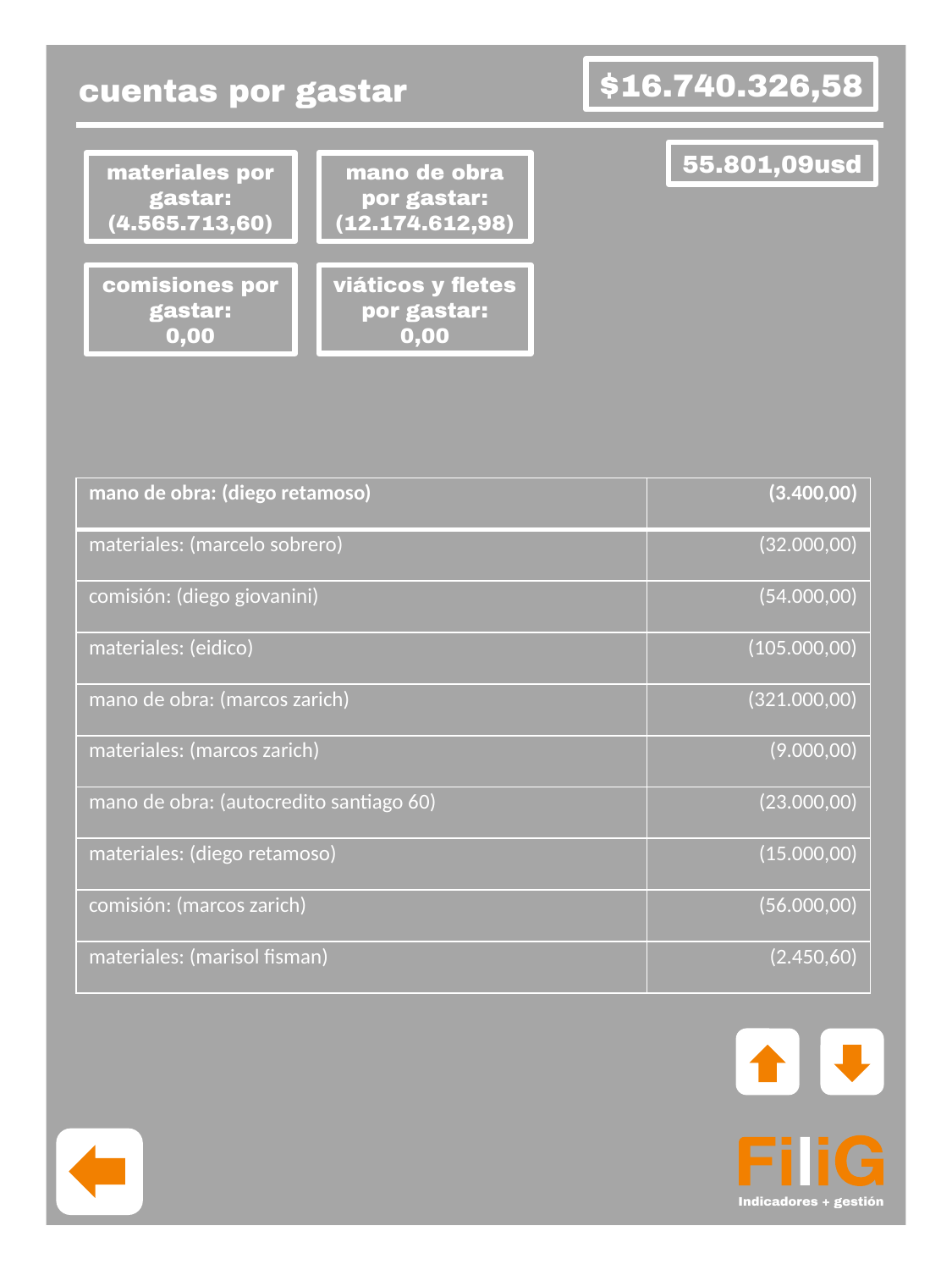

Indicadores + gestión
$16.740.326,58
cuentas por gastar
55.801,09usd
materiales por gastar:
(4.565.713,60)
mano de obra por gastar:
(12.174.612,98)
viáticos y fletes por gastar:
0,00
comisiones por gastar:
0,00
| mano de obra: (diego retamoso) | (3.400,00) |
| --- | --- |
| materiales: (marcelo sobrero) | (32.000,00) |
| comisión: (diego giovanini) | (54.000,00) |
| materiales: (eidico) | (105.000,00) |
| mano de obra: (marcos zarich) | (321.000,00) |
| materiales: (marcos zarich) | (9.000,00) |
| mano de obra: (autocredito santiago 60) | (23.000,00) |
| materiales: (diego retamoso) | (15.000,00) |
| comisión: (marcos zarich) | (56.000,00) |
| materiales: (marisol fisman) | (2.450,60) |